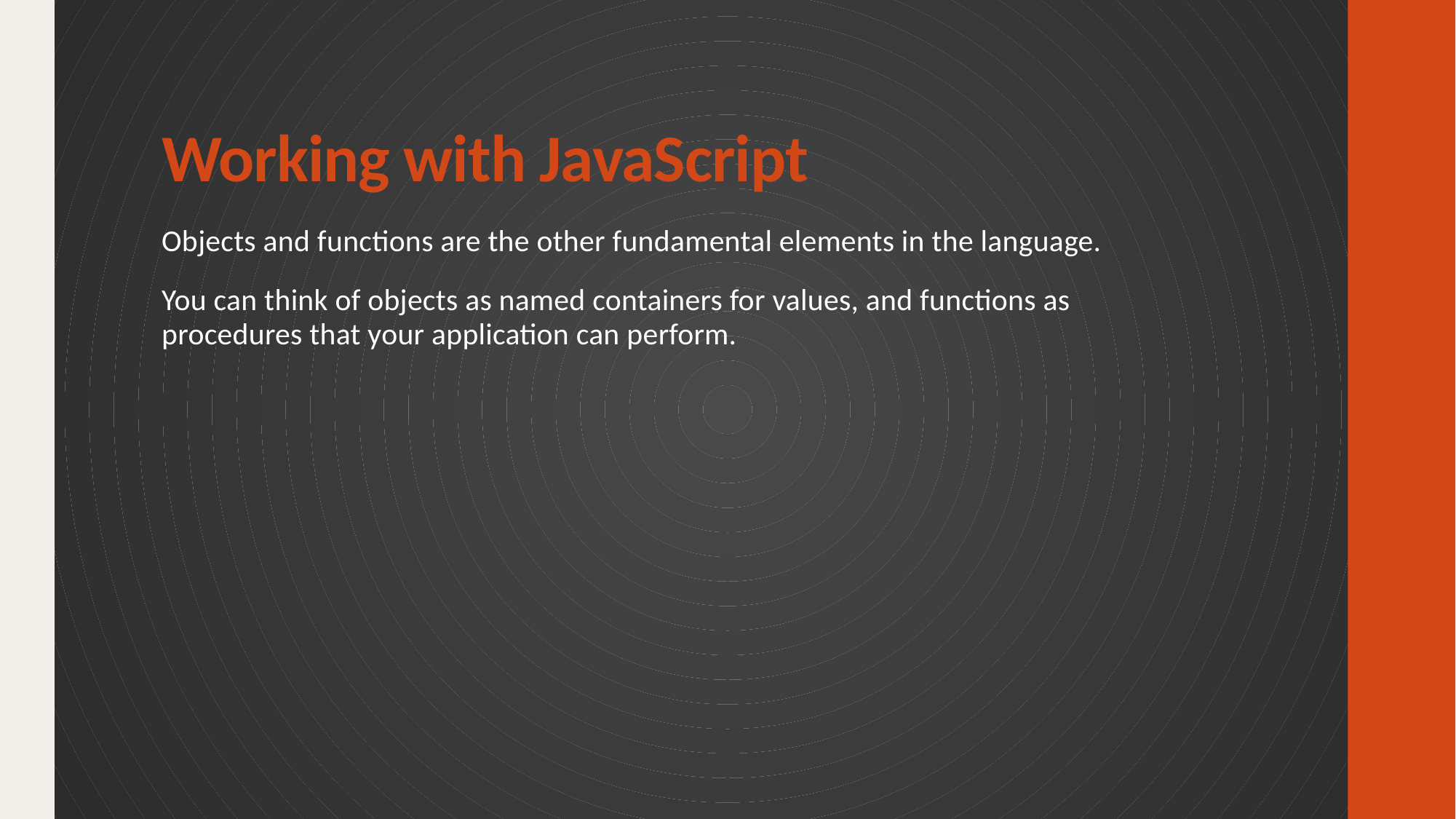

# Working with JavaScript
Objects and functions are the other fundamental elements in the language.
You can think of objects as named containers for values, and functions as procedures that your application can perform.